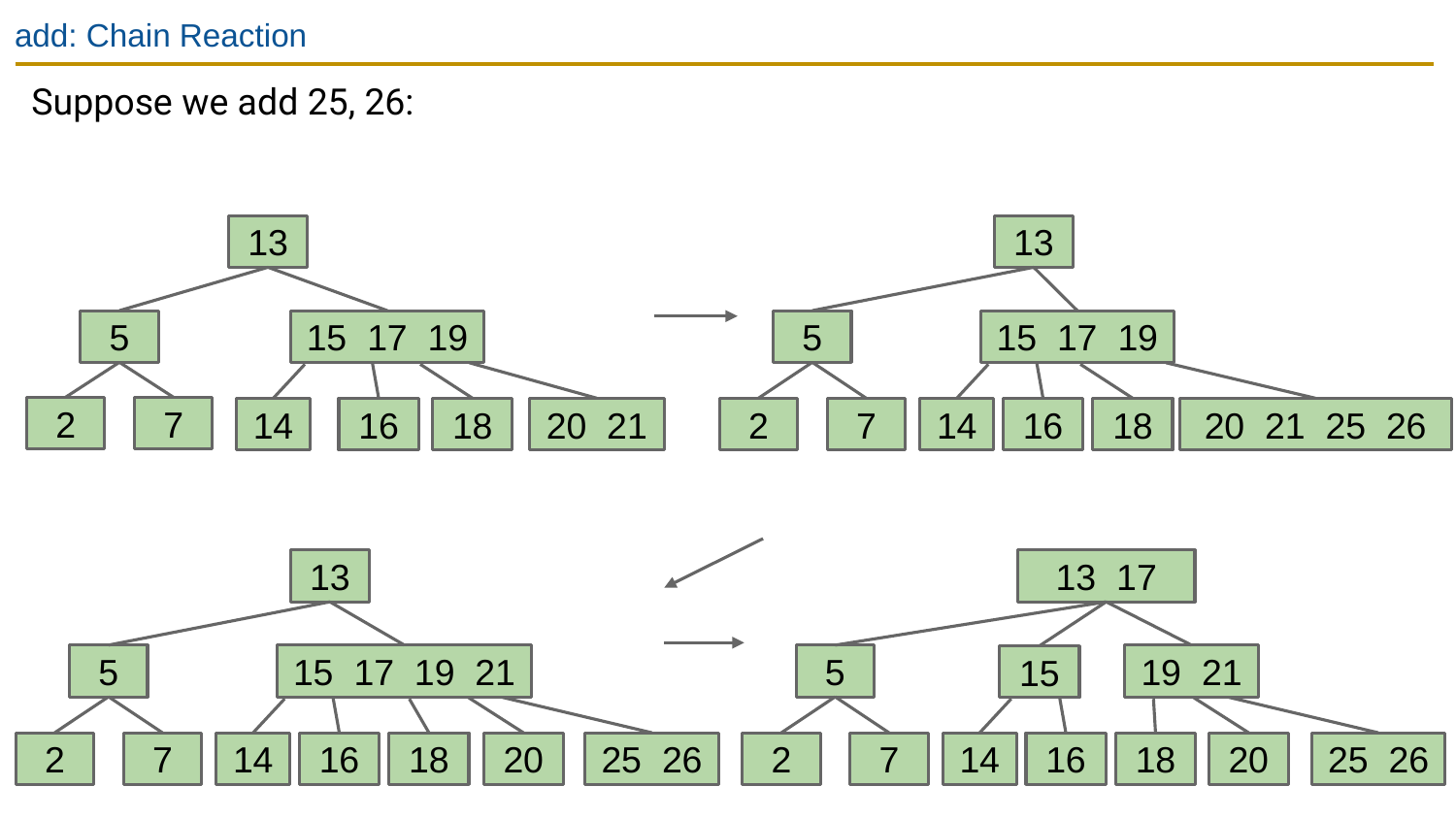

# add: Chain Reaction
Suppose we add 25, 26:
13
5
15  17  19
2
7
14
18
20  21
16
13
5
15  17  19
2
7
14
16
18
20  21  25  26
13
5
15  17  19  21
2
7
14
16
18
25  26
20
13  17
5
2
7
15
14
16
19  21
18
20
25  26